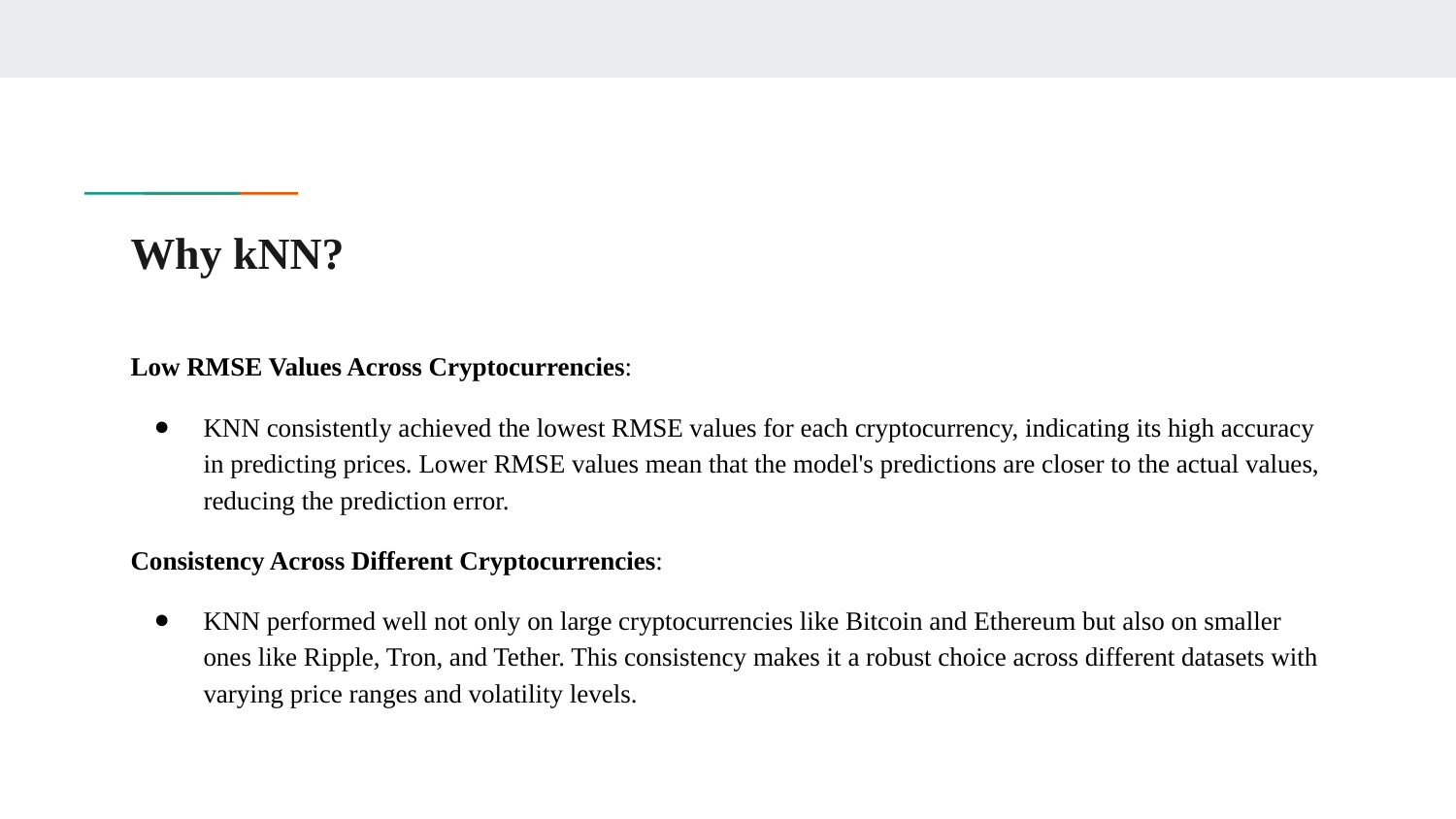

# Why kNN?
Low RMSE Values Across Cryptocurrencies:
KNN consistently achieved the lowest RMSE values for each cryptocurrency, indicating its high accuracy in predicting prices. Lower RMSE values mean that the model's predictions are closer to the actual values, reducing the prediction error.
Consistency Across Different Cryptocurrencies:
KNN performed well not only on large cryptocurrencies like Bitcoin and Ethereum but also on smaller ones like Ripple, Tron, and Tether. This consistency makes it a robust choice across different datasets with varying price ranges and volatility levels.